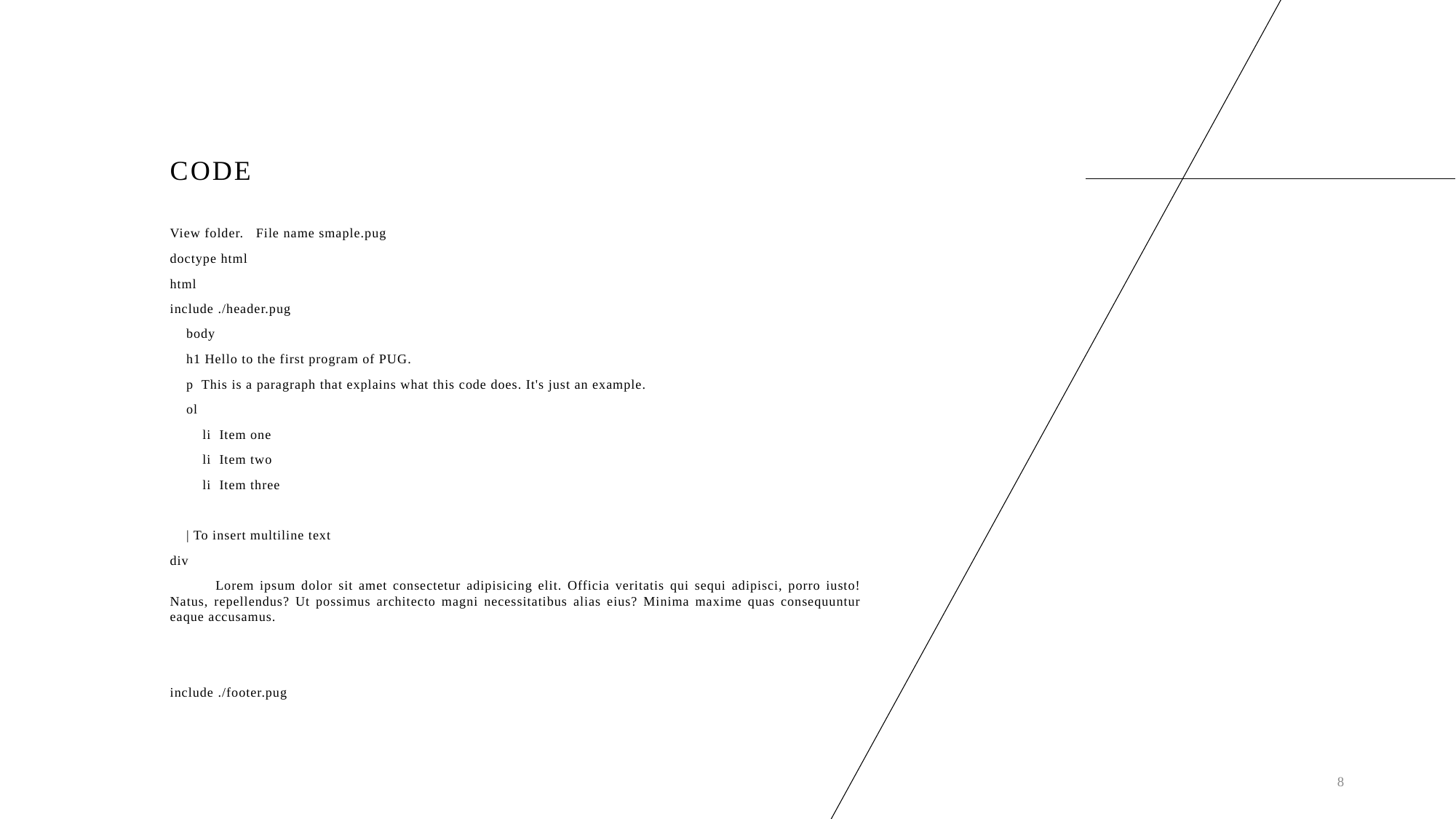

# Code
View folder.   File name smaple.pug
doctype html
html
include ./header.pug
    body
    h1 Hello to the first program of PUG.
    p  This is a paragraph that explains what this code does. It's just an example.
    ol
        li  Item one
        li  Item two
        li  Item three

    | To insert multiline text
div
        Lorem ipsum dolor sit amet consectetur adipisicing elit. Officia veritatis qui sequi adipisci, porro iusto! Natus, repellendus? Ut possimus architecto magni necessitatibus alias eius? Minima maxime quas consequuntur eaque accusamus.

include ./footer.pug
8